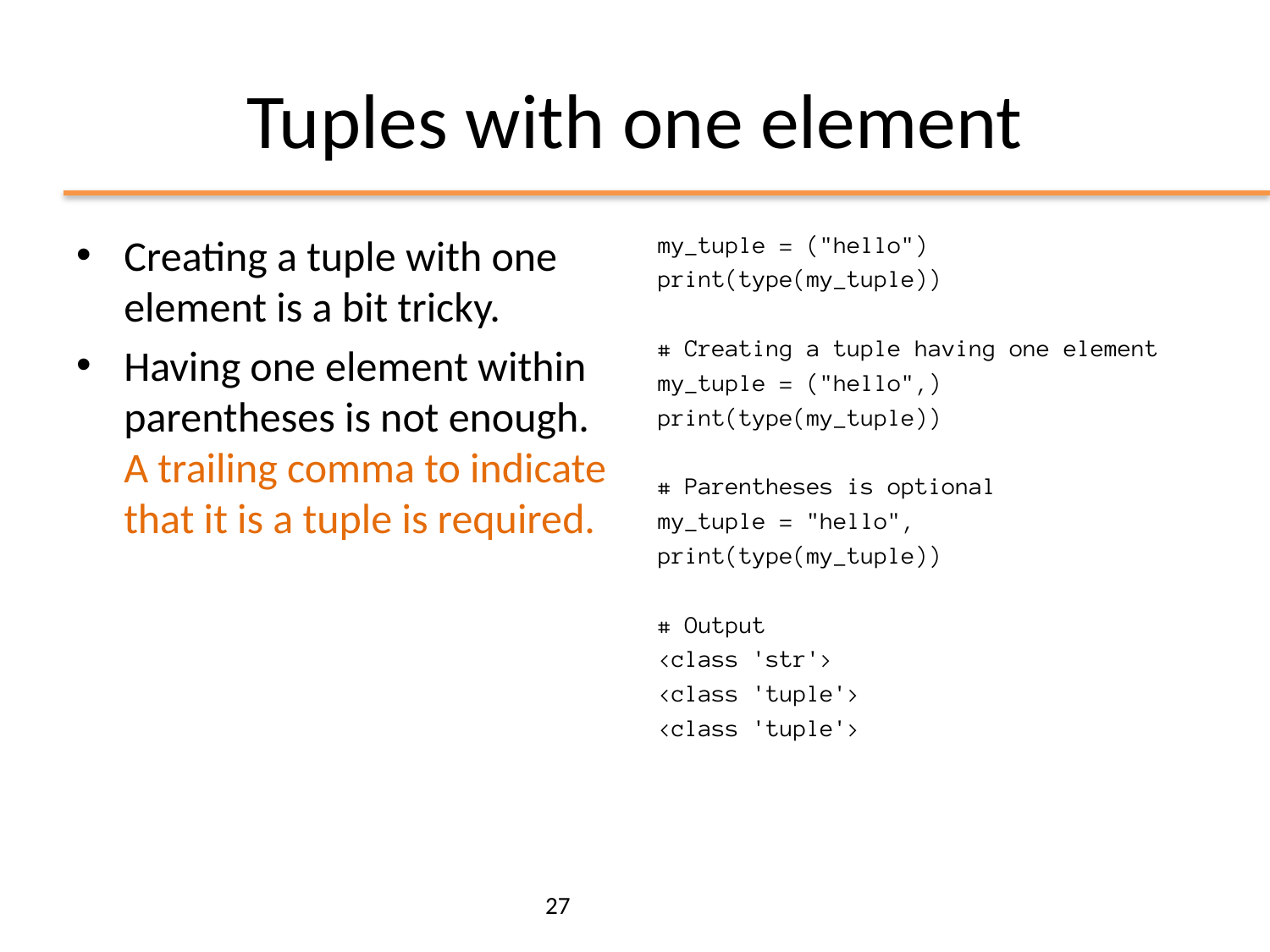

# Tuples with one element
Creating a tuple with one element is a bit tricky.
Having one element within parentheses is not enough. A trailing comma to indicate that it is a tuple is required.
my_tuple = ("hello")
print(type(my_tuple))

# Creating a tuple having one element
my_tuple = ("hello",)
print(type(my_tuple))

# Parentheses is optional
my_tuple = "hello",
print(type(my_tuple))

# Output
<class 'str'>
<class 'tuple'>
<class 'tuple'>
27